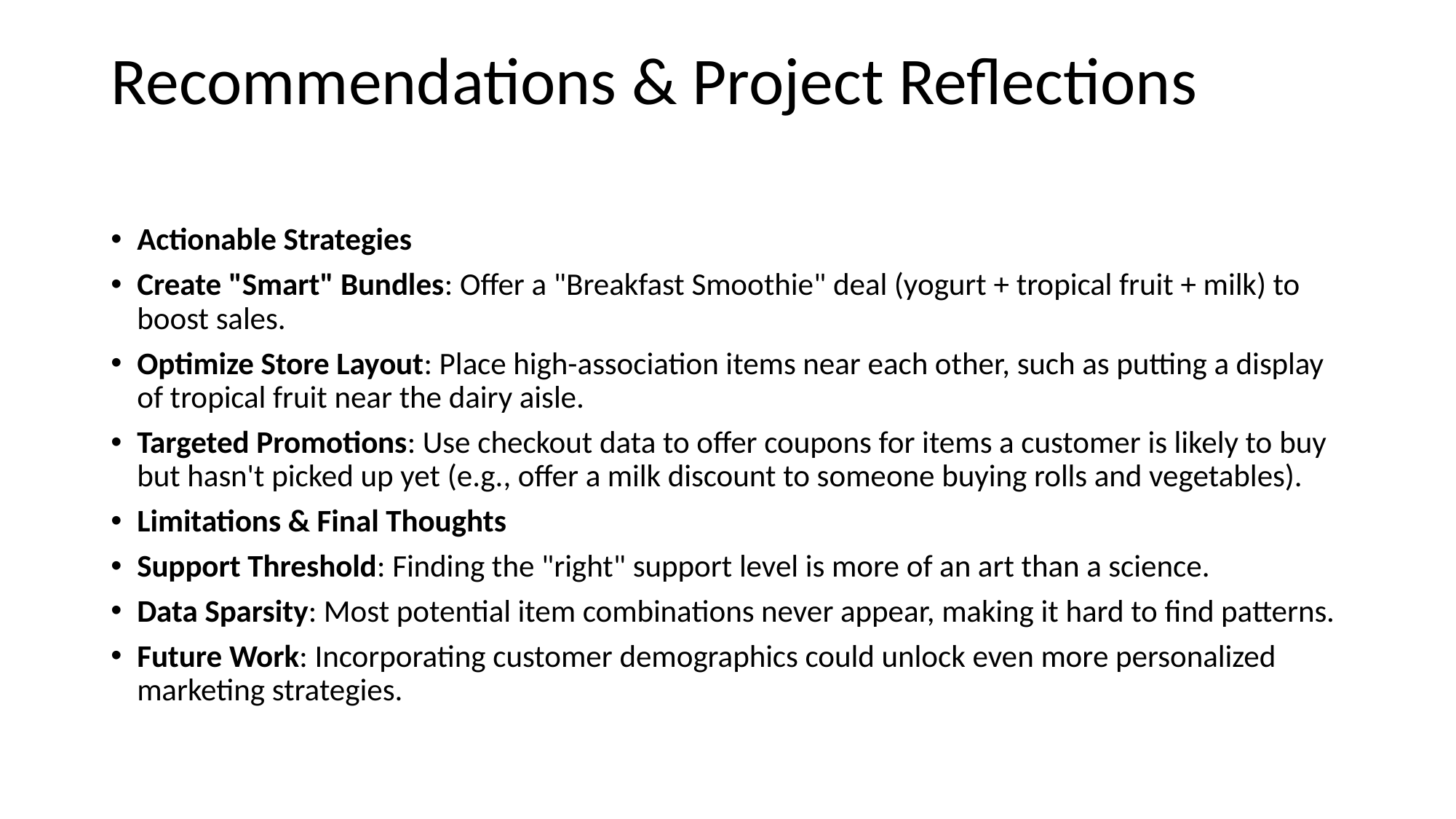

# Recommendations & Project Reflections
Actionable Strategies
Create "Smart" Bundles: Offer a "Breakfast Smoothie" deal (yogurt + tropical fruit + milk) to boost sales.
Optimize Store Layout: Place high-association items near each other, such as putting a display of tropical fruit near the dairy aisle.
Targeted Promotions: Use checkout data to offer coupons for items a customer is likely to buy but hasn't picked up yet (e.g., offer a milk discount to someone buying rolls and vegetables).
Limitations & Final Thoughts
Support Threshold: Finding the "right" support level is more of an art than a science.
Data Sparsity: Most potential item combinations never appear, making it hard to find patterns.
Future Work: Incorporating customer demographics could unlock even more personalized marketing strategies.